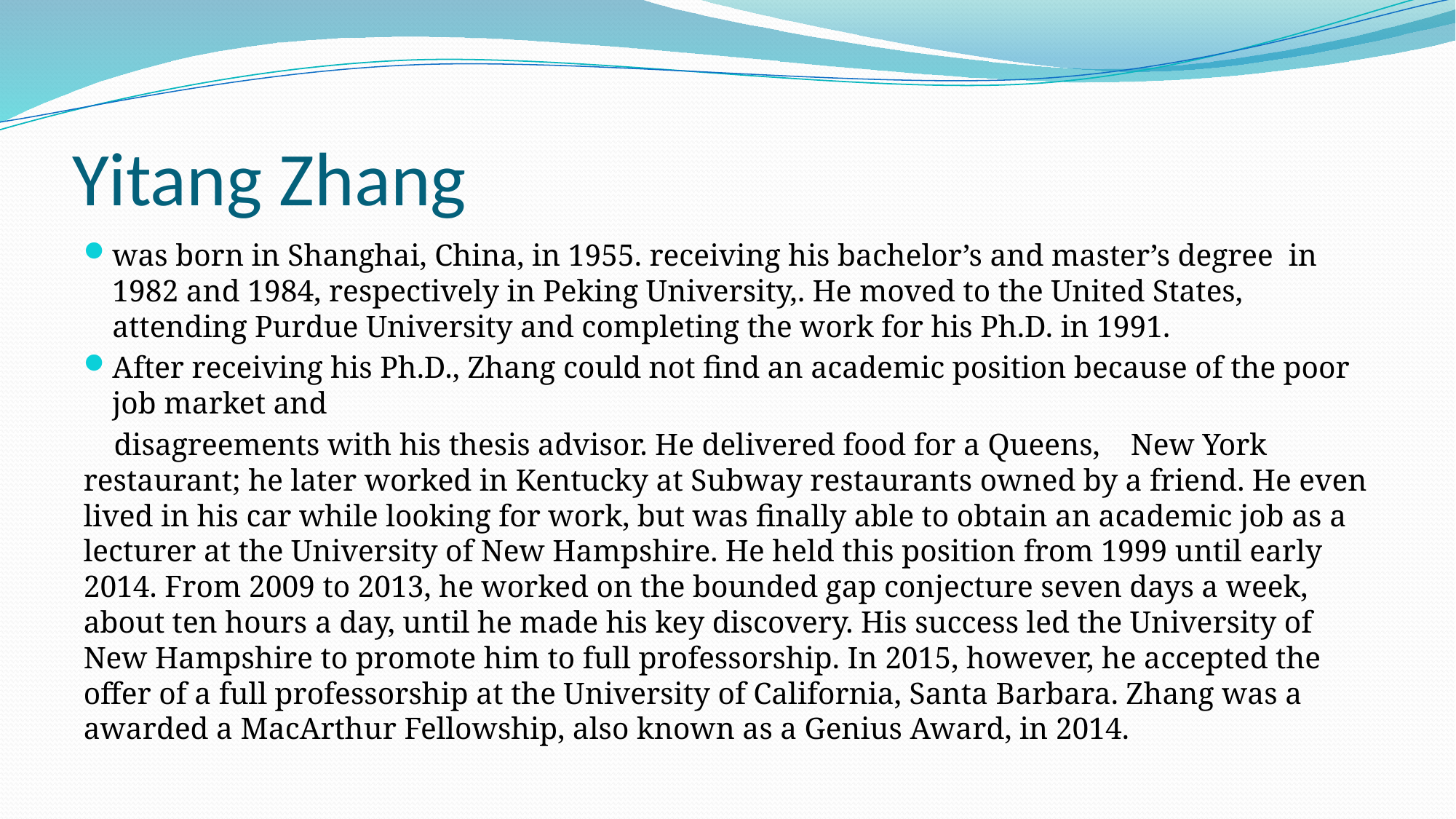

# Yitang Zhang
was born in Shanghai, China, in 1955. receiving his bachelor’s and master’s degree  in 1982 and 1984, respectively in Peking University,. He moved to the United States, attending Purdue University and completing the work for his Ph.D. in 1991.
After receiving his Ph.D., Zhang could not find an academic position because of the poor job market and
    disagreements with his thesis advisor. He delivered food for a Queens,    New York restaurant; he later worked in Kentucky at Subway restaurants owned by a friend. He even lived in his car while looking for work, but was finally able to obtain an academic job as a lecturer at the University of New Hampshire. He held this position from 1999 until early 2014. From 2009 to 2013, he worked on the bounded gap conjecture seven days a week, about ten hours a day, until he made his key discovery. His success led the University of New Hampshire to promote him to full professorship. In 2015, however, he accepted the offer of a full professorship at the University of California, Santa Barbara. Zhang was a awarded a MacArthur Fellowship, also known as a Genius Award, in 2014.